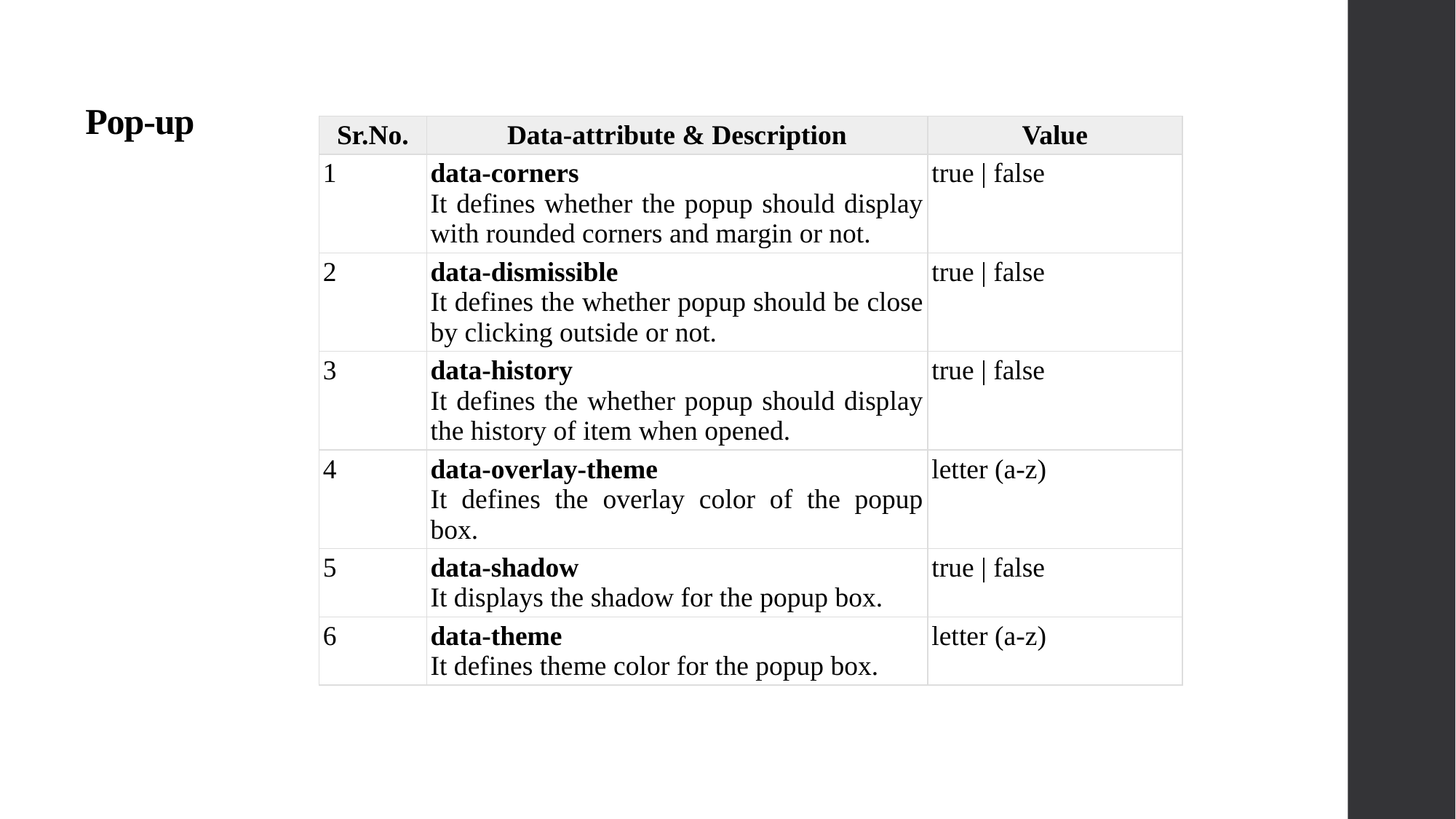

# Pop-up
| Sr.No. | Data-attribute & Description | Value |
| --- | --- | --- |
| 1 | data-corners It defines whether the popup should display with rounded corners and margin or not. | true | false |
| 2 | data-dismissible It defines the whether popup should be close by clicking outside or not. | true | false |
| 3 | data-history It defines the whether popup should display the history of item when opened. | true | false |
| 4 | data-overlay-theme It defines the overlay color of the popup box. | letter (a-z) |
| 5 | data-shadow It displays the shadow for the popup box. | true | false |
| 6 | data-theme It defines theme color for the popup box. | letter (a-z) |